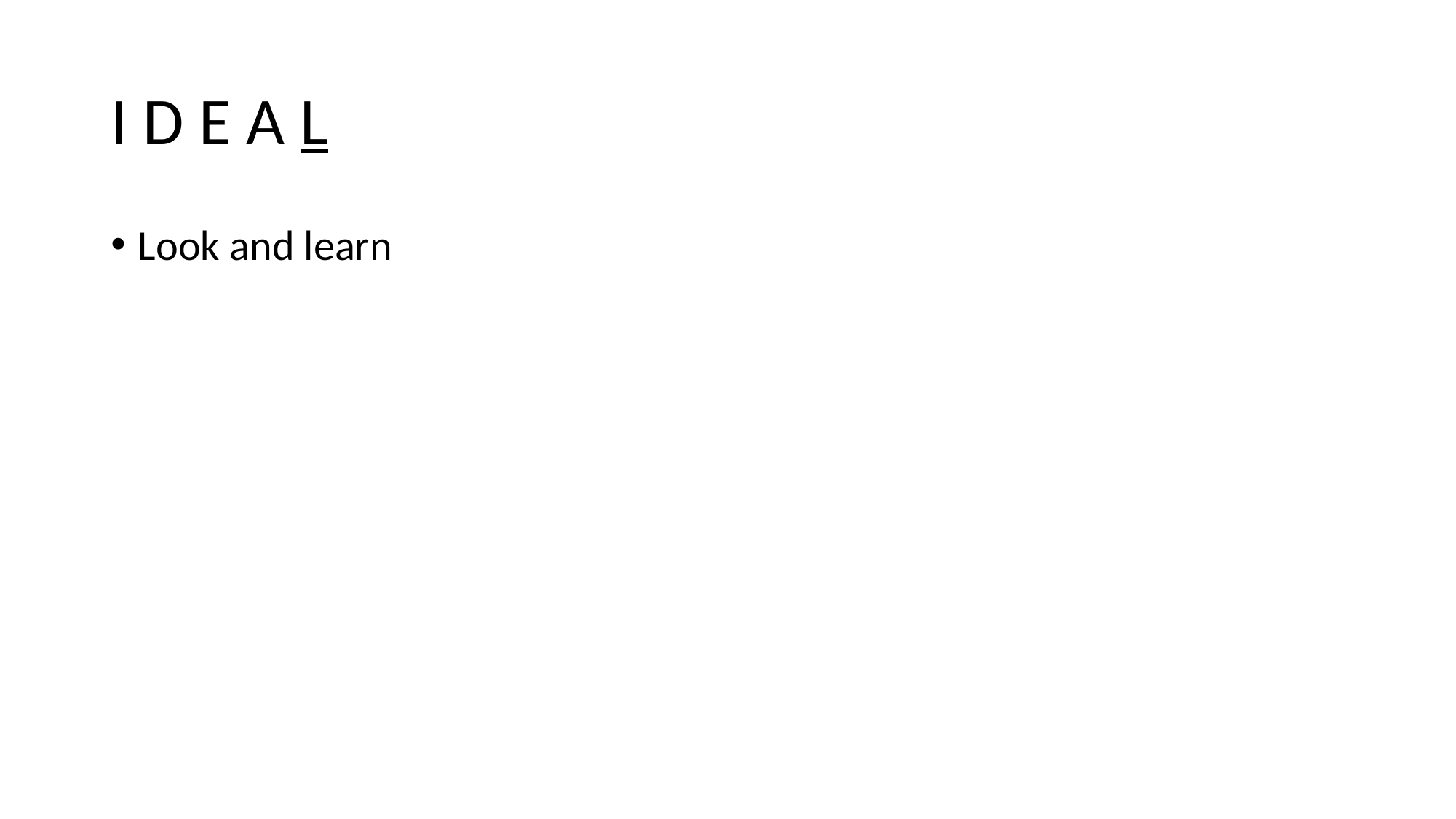

# I D E A L
Look and learn